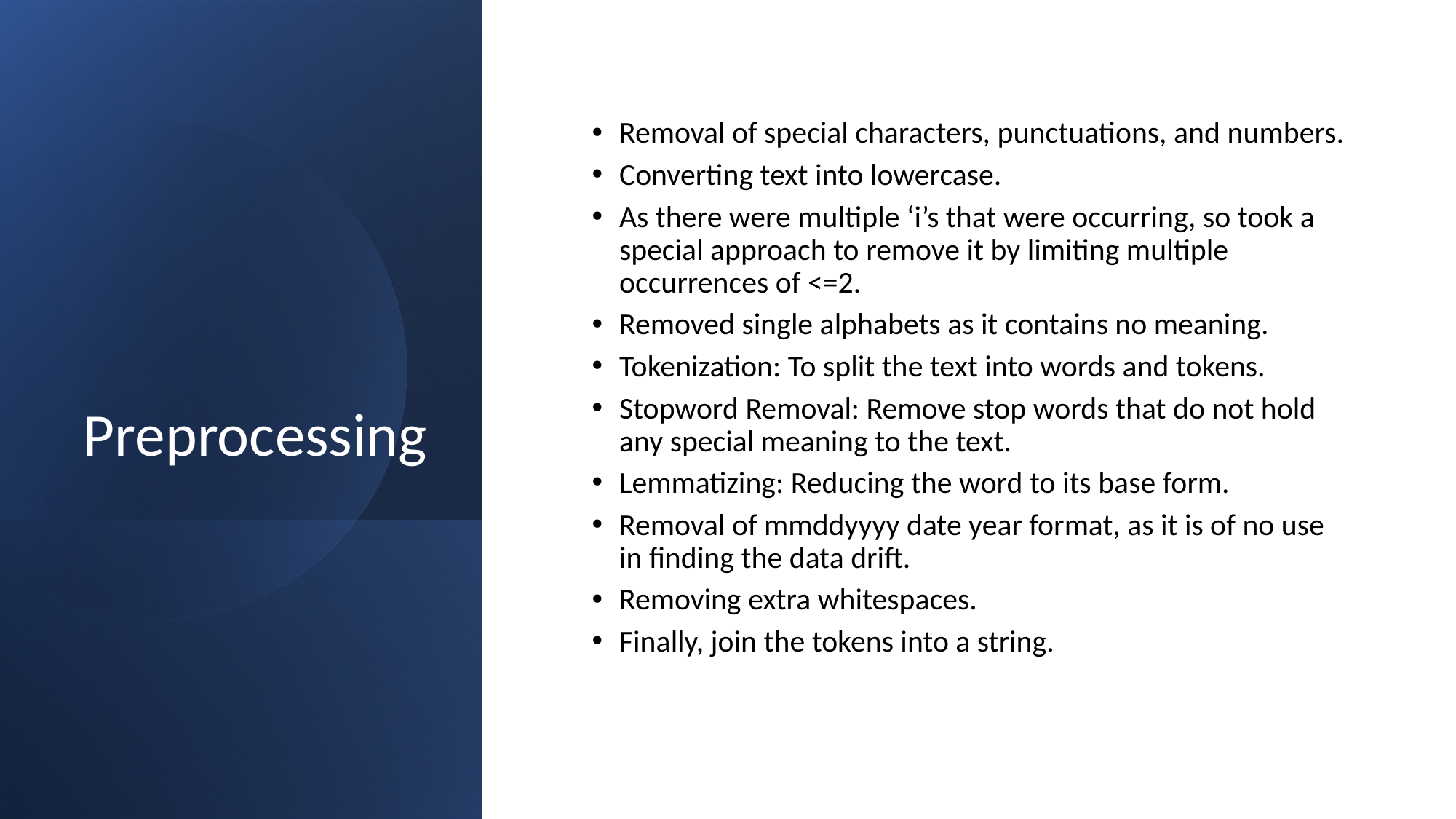

Preprocessing
Removal of special characters, punctuations, and numbers.
Converting text into lowercase.
As there were multiple ‘i’s that were occurring, so took a special approach to remove it by limiting multiple occurrences of <=2.
Removed single alphabets as it contains no meaning.
Tokenization: To split the text into words and tokens.
Stopword Removal: Remove stop words that do not hold any special meaning to the text.
Lemmatizing: Reducing the word to its base form.
Removal of mmddyyyy date year format, as it is of no use in finding the data drift.
Removing extra whitespaces.
Finally, join the tokens into a string.